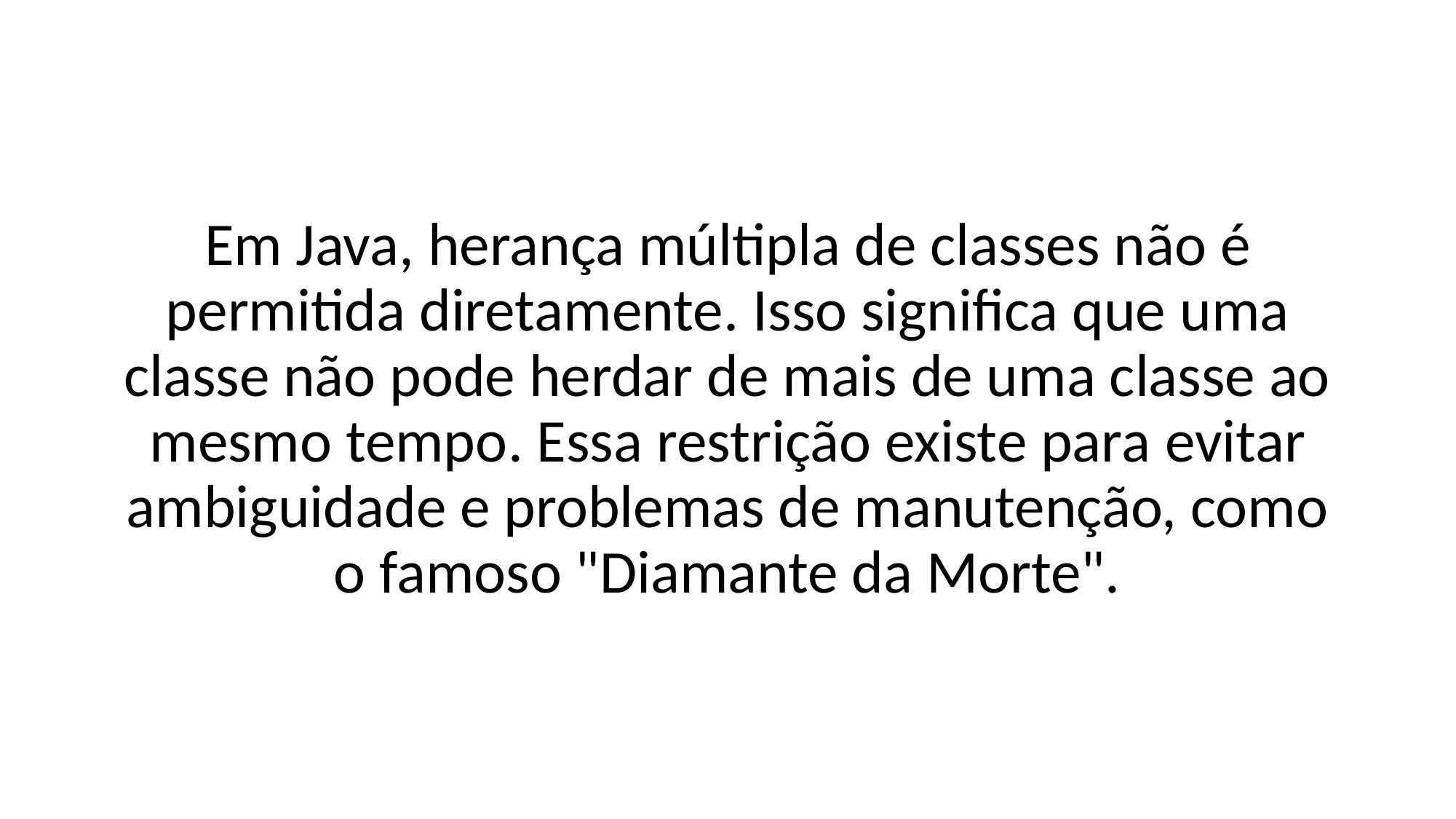

# Em Java, herança múltipla de classes não é permitida diretamente. Isso significa que uma classe não pode herdar de mais de uma classe ao mesmo tempo. Essa restrição existe para evitar ambiguidade e problemas de manutenção, como o famoso "Diamante da Morte".